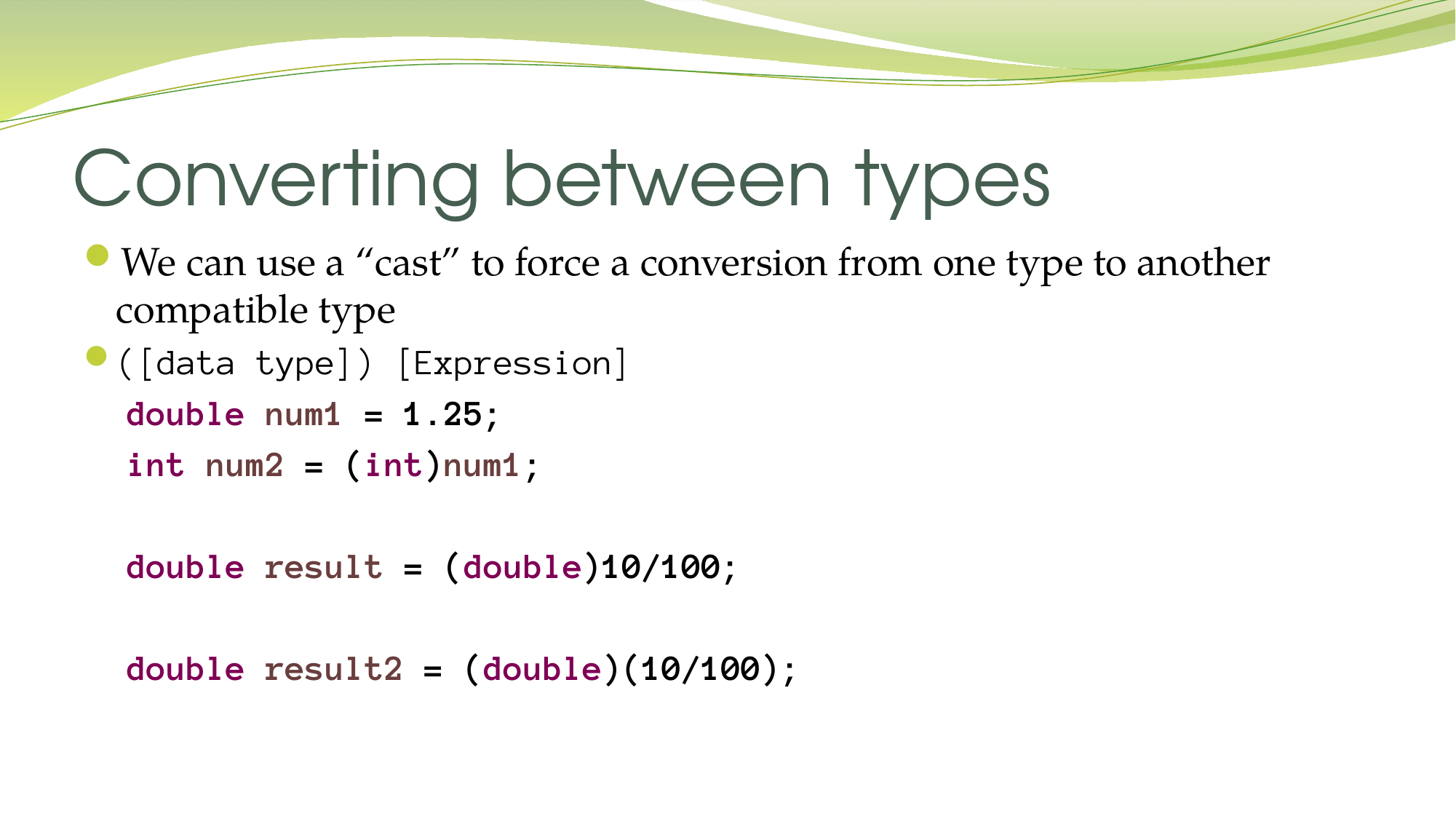

# Converting between types
We can use a “cast” to force a conversion from one type to another compatible type
([data type]) [Expression]
double num1 = 1.25;
int num2 = (int)num1;

double result = (double)10/100;

double result2 = (double)(10/100);